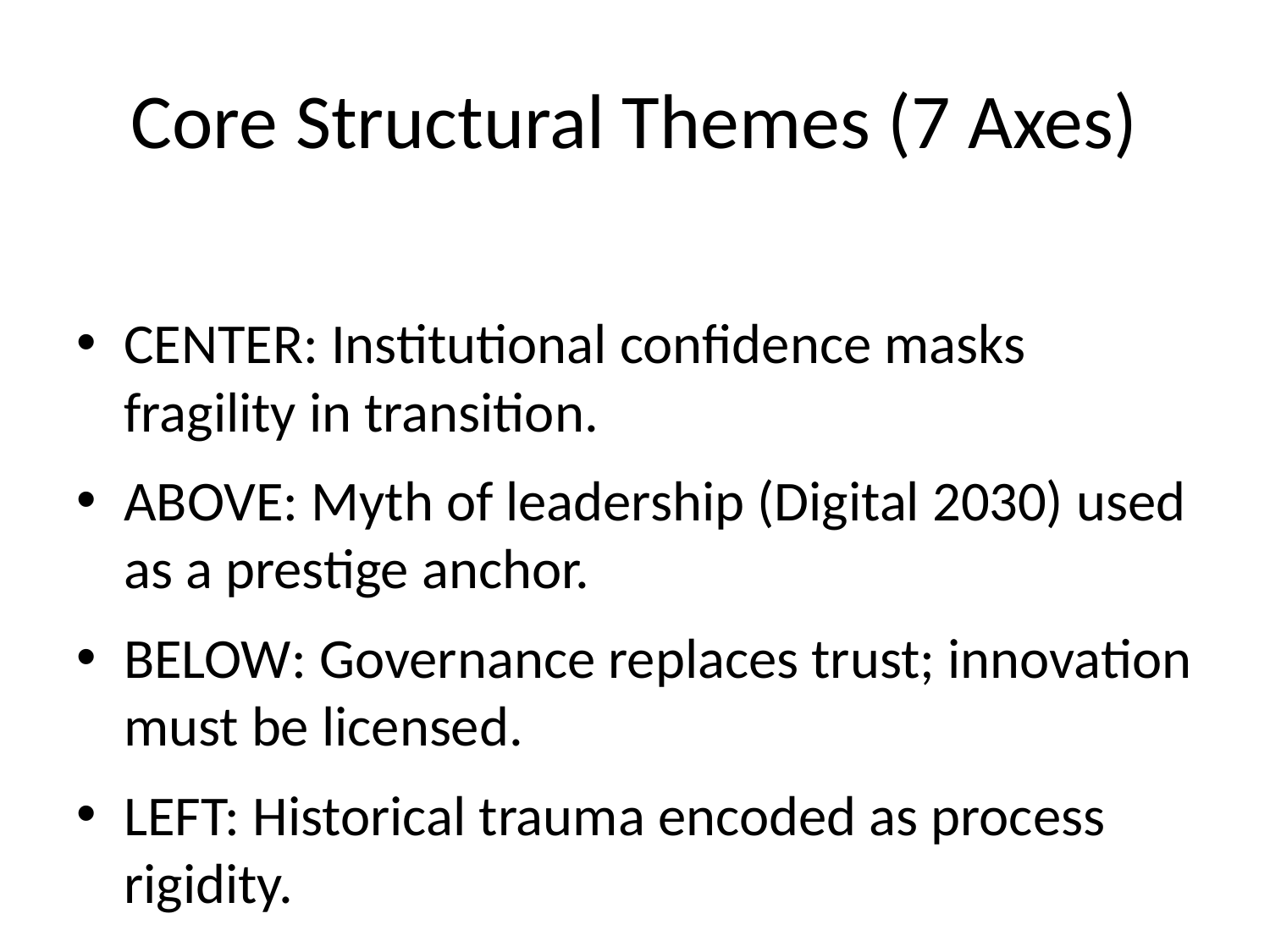

# Core Structural Themes (7 Axes)

CENTER: Institutional confidence masks fragility in transition.
ABOVE: Myth of leadership (Digital 2030) used as a prestige anchor.
BELOW: Governance replaces trust; innovation must be licensed.
LEFT: Historical trauma encoded as process rigidity.
RIGHT: Change allowed only within invisible corridors.
BEHIND: Fear of loss of control, blame, disruption.
IN FRONT: This tender sets up the platform for Manchester’s next decade.